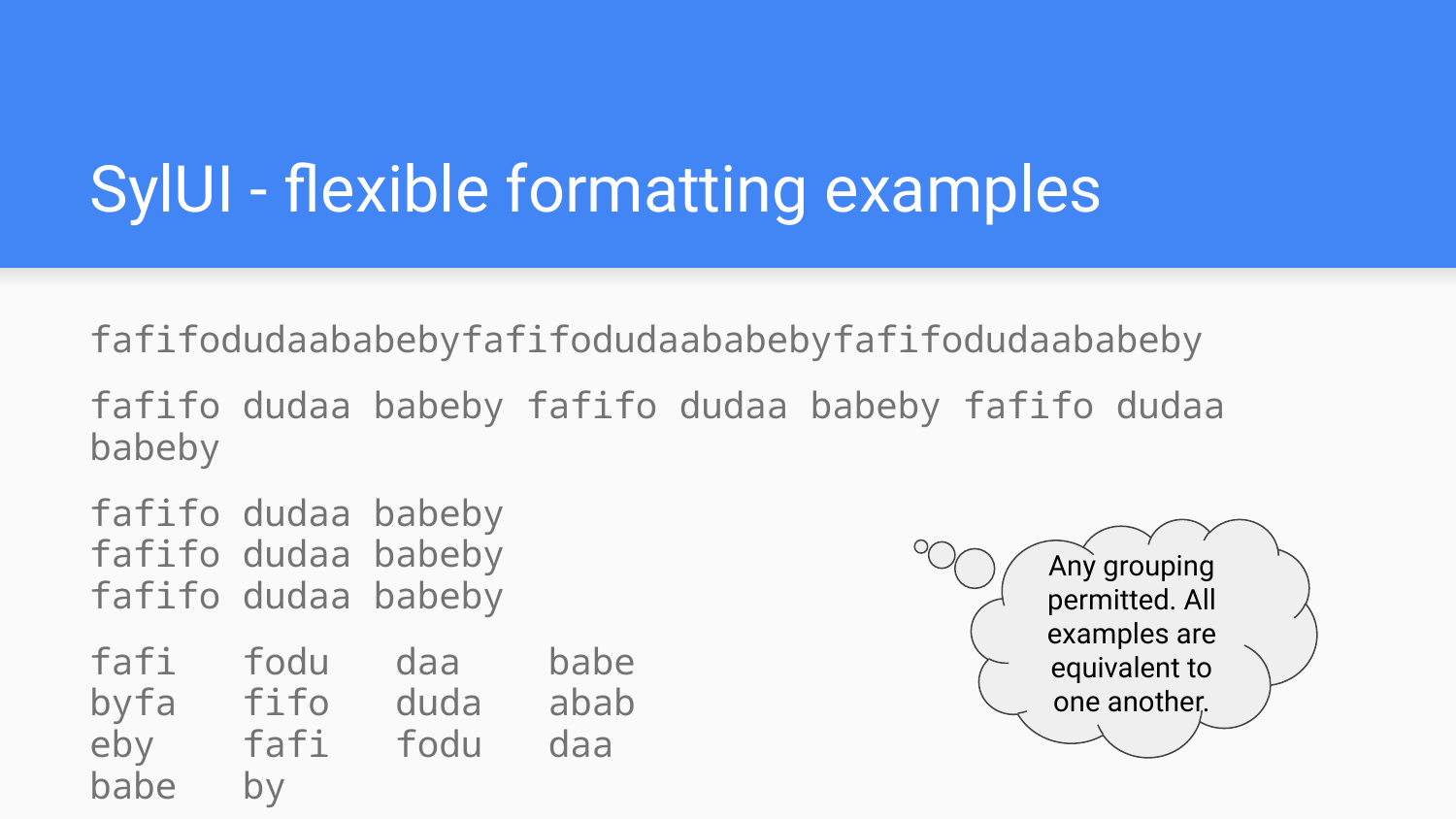

# SylUI - flexible formatting examples
fafifodudaababebyfafifodudaababebyfafifodudaababeby
fafifo dudaa babeby fafifo dudaa babeby fafifo dudaa babeby
fafifo dudaa babeby
fafifo dudaa babeby
fafifo dudaa babeby
fafi   fodu   daa    babe
byfa   fifo   duda   abab
eby    fafi   fodu   daa
babe   by
Any grouping permitted. All examples are equivalent to one another.